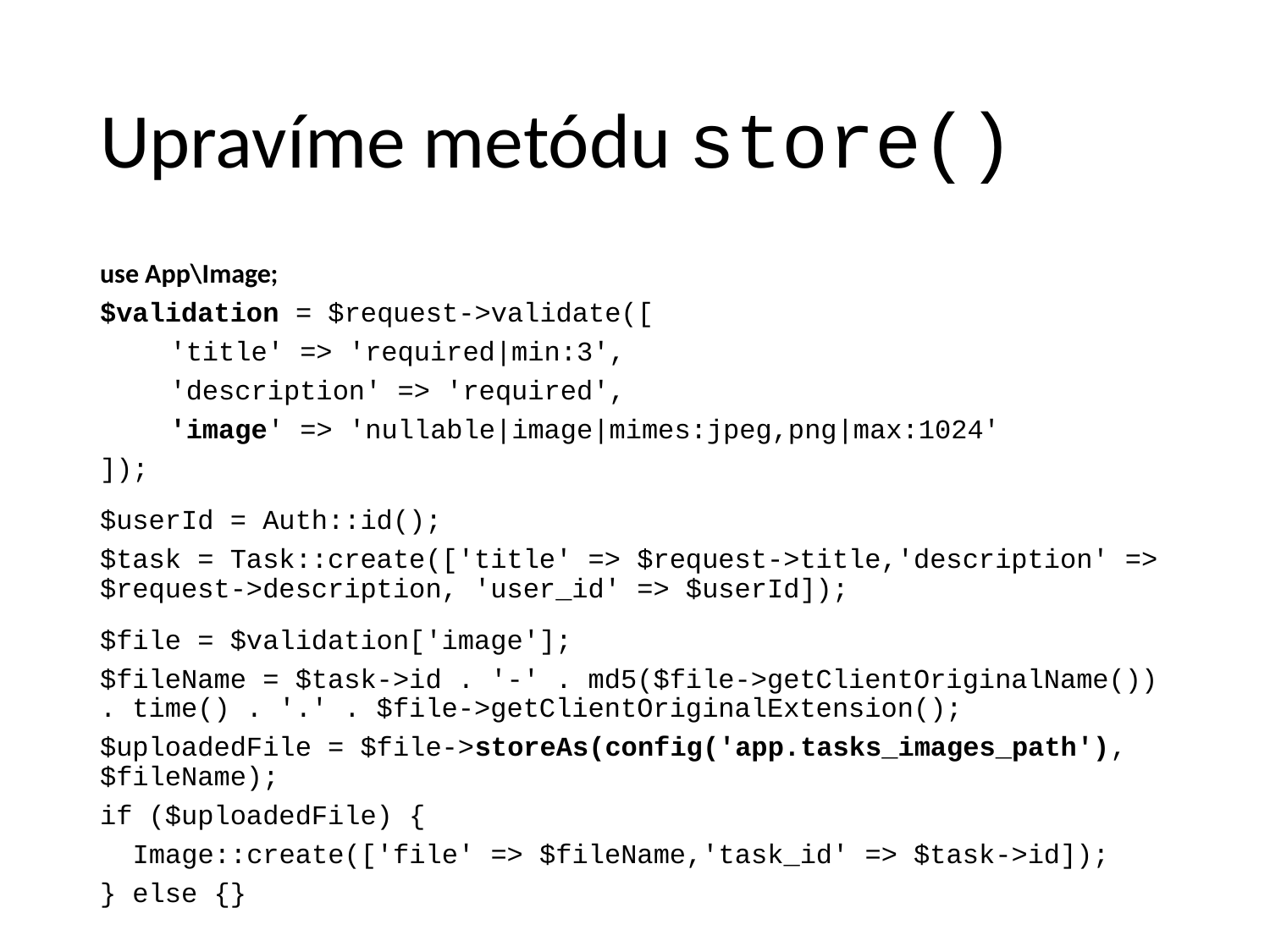

# Upravíme metódu store()
use App\Image;
$validation = $request->validate([
	'title' => 'required|min:3',
	'description' => 'required',
	'image' => 'nullable|image|mimes:jpeg,png|max:1024'
]);

$userId = Auth::id();
$task = Task::create(['title' => $request->title,'description' => $request->description, 'user_id' => $userId]);

$file = $validation['image'];
$fileName = $task->id . '-' . md5($file->getClientOriginalName()) . time() . '.' . $file->getClientOriginalExtension();
$uploadedFile = $file->storeAs(config('app.tasks_images_path'), $fileName);
if ($uploadedFile) {
  Image::create(['file' => $fileName,'task_id' => $task->id]);
} else {}